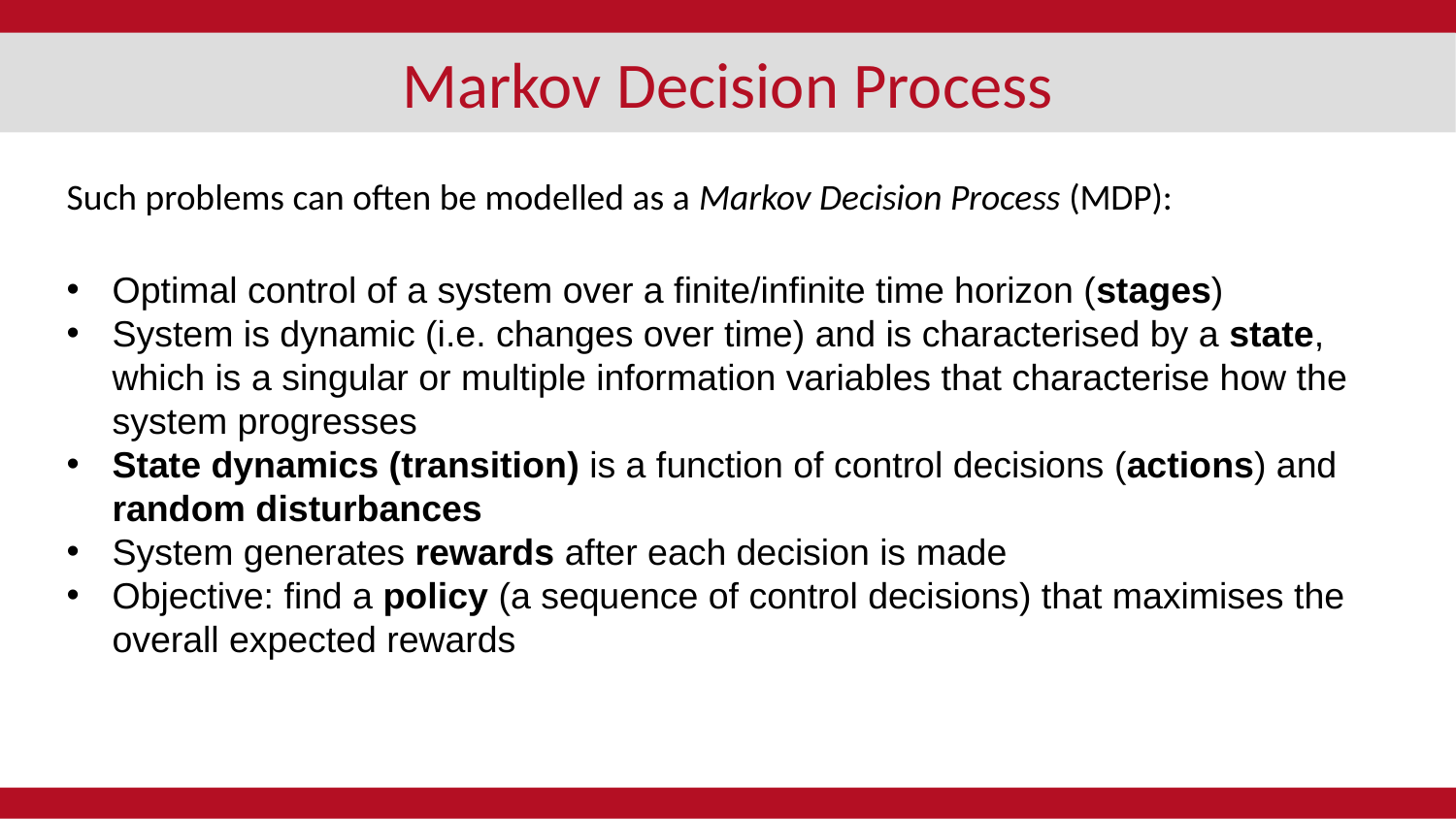

# Markov Decision Process
Such problems can often be modelled as a Markov Decision Process (MDP):
Optimal control of a system over a finite/infinite time horizon (stages)
System is dynamic (i.e. changes over time) and is characterised by a state, which is a singular or multiple information variables that characterise how the system progresses
State dynamics (transition) is a function of control decisions (actions) and random disturbances
System generates rewards after each decision is made
Objective: find a policy (a sequence of control decisions) that maximises the overall expected rewards